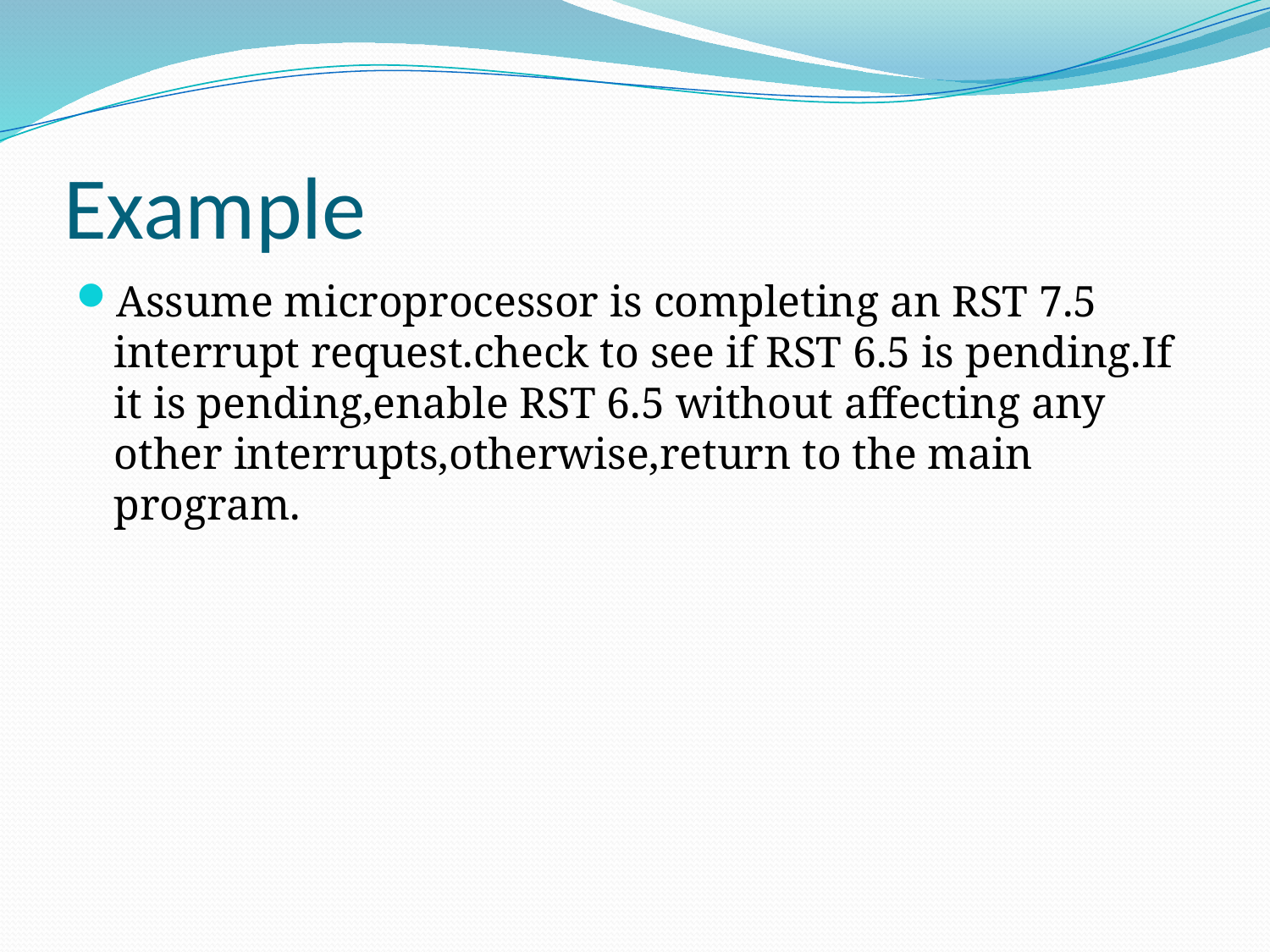

# Example
Assume microprocessor is completing an RST 7.5 interrupt request.check to see if RST 6.5 is pending.If it is pending,enable RST 6.5 without affecting any other interrupts,otherwise,return to the main program.